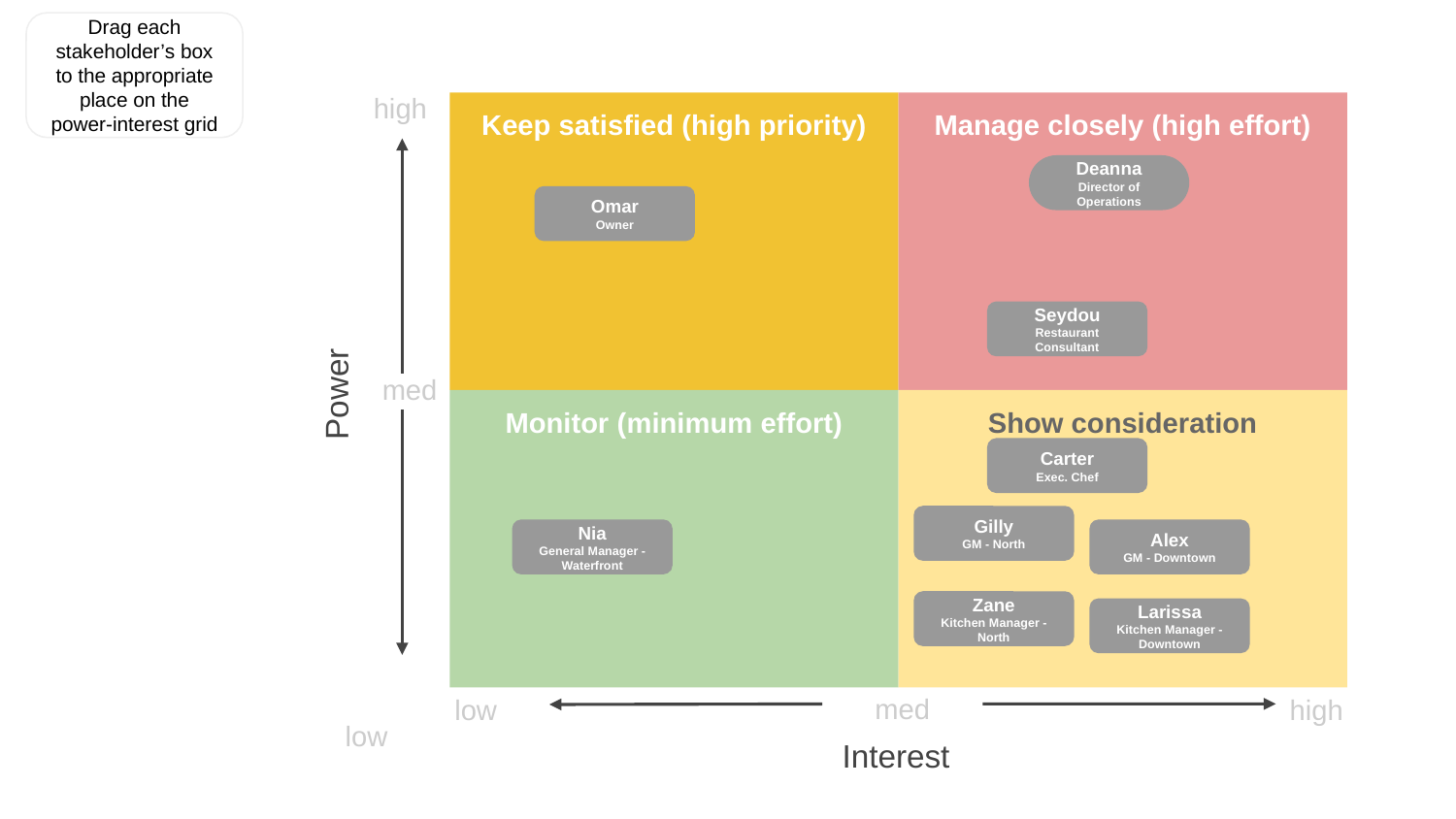

Drag each stakeholder’s box to the appropriate place on the power-interest grid
high
Keep satisfied (high priority)

Manage closely (high effort)
Deanna
Director of Operations
Omar
Owner
Seydou
Restaurant Consultant
med
Power
Monitor (minimum effort)
Show consideration
Carter
Exec. Chef
Gilly
GM - North
Alex
GM - Downtown
Nia
General Manager - Waterfront
Zane
Kitchen Manager - North
Larissa
Kitchen Manager - Downtown
med
low
high
low
Interest